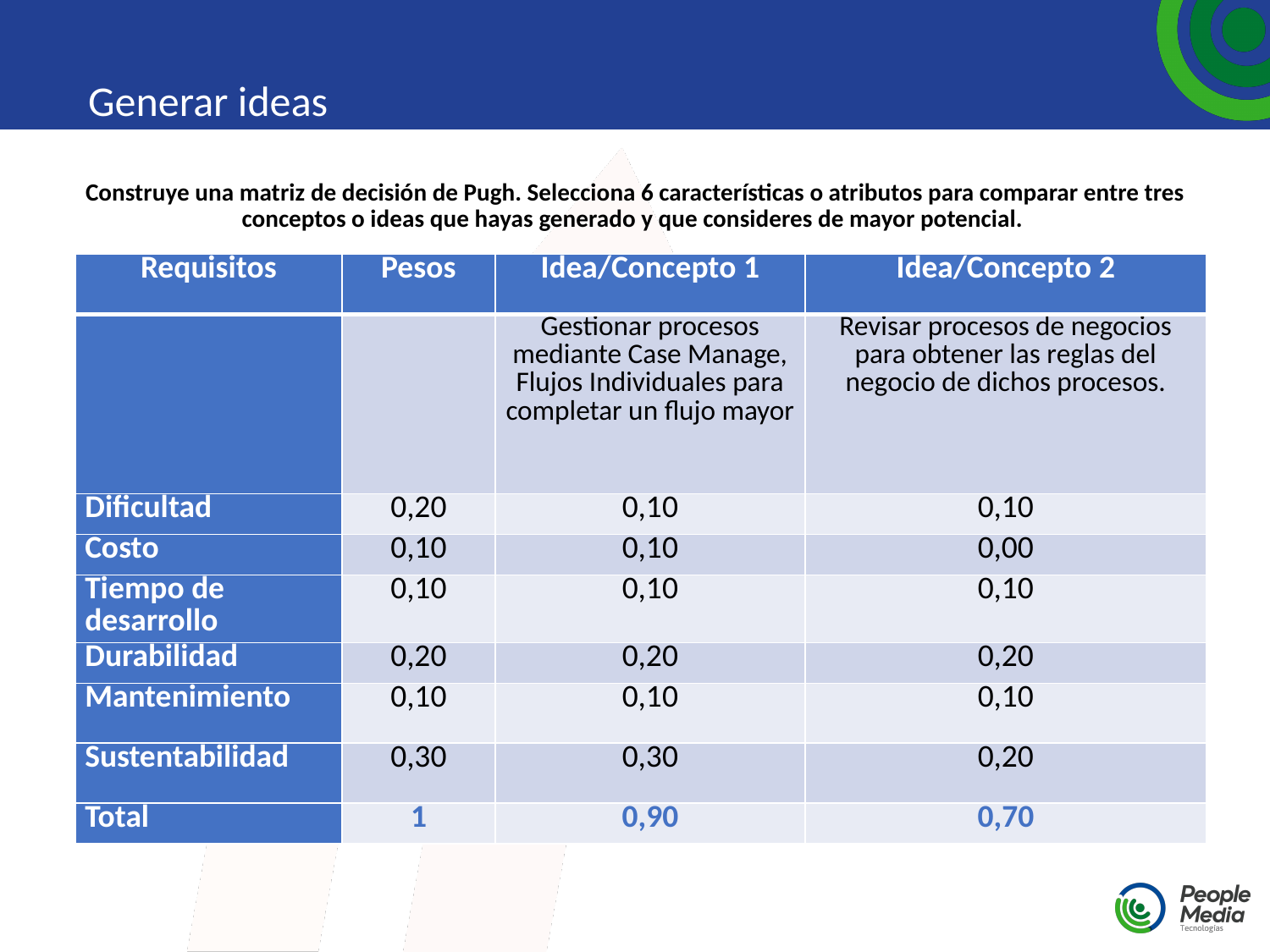

# Generar ideas
Construye una matriz de decisión de Pugh. Selecciona 6 características o atributos para comparar entre tres conceptos o ideas que hayas generado y que consideres de mayor potencial.

| Requisitos | Pesos | Idea/Concepto 1 | Idea/Concepto 2 |
| --- | --- | --- | --- |
|  |  | Gestionar procesos mediante Case Manage, Flujos Individuales para completar un flujo mayor | Revisar procesos de negocios para obtener las reglas del negocio de dichos procesos. |
| Dificultad | 0,20 | 0,10 | 0,10 |
| Costo | 0,10 | 0,10 | 0,00 |
| Tiempo de desarrollo | 0,10 | 0,10 | 0,10 |
| Durabilidad | 0,20 | 0,20 | 0,20 |
| Mantenimiento | 0,10 | 0,10 | 0,10 |
| Sustentabilidad | 0,30 | 0,30 | 0,20 |
| Total | 1 | 0,90 | 0,70 |